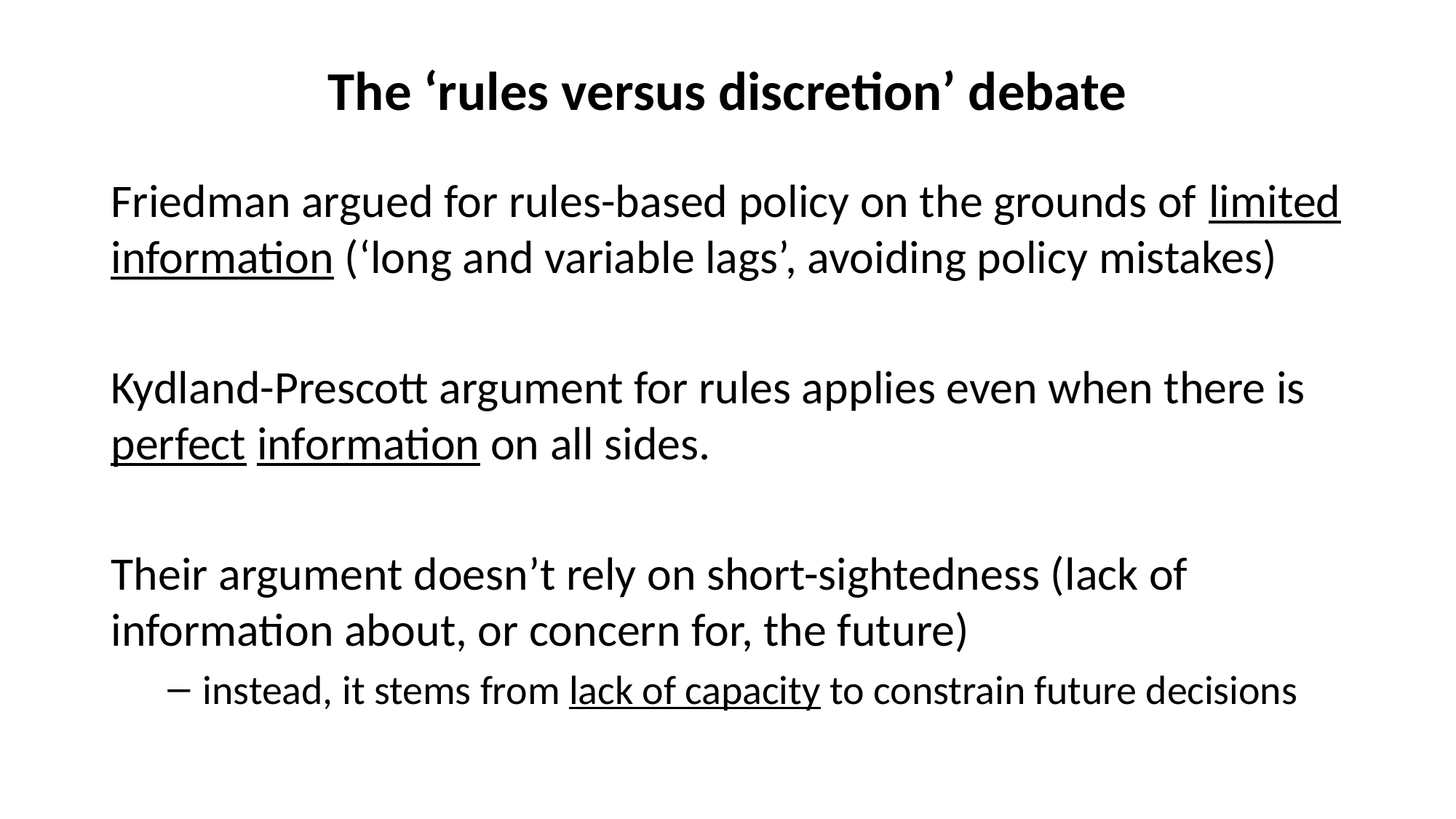

# The ‘rules versus discretion’ debate
Friedman argued for rules-based policy on the grounds of limited information (‘long and variable lags’, avoiding policy mistakes)

Kydland-Prescott argument for rules applies even when there is perfect information on all sides.

Their argument doesn’t rely on short-sightedness (lack of information about, or concern for, the future)
instead, it stems from lack of capacity to constrain future decisions